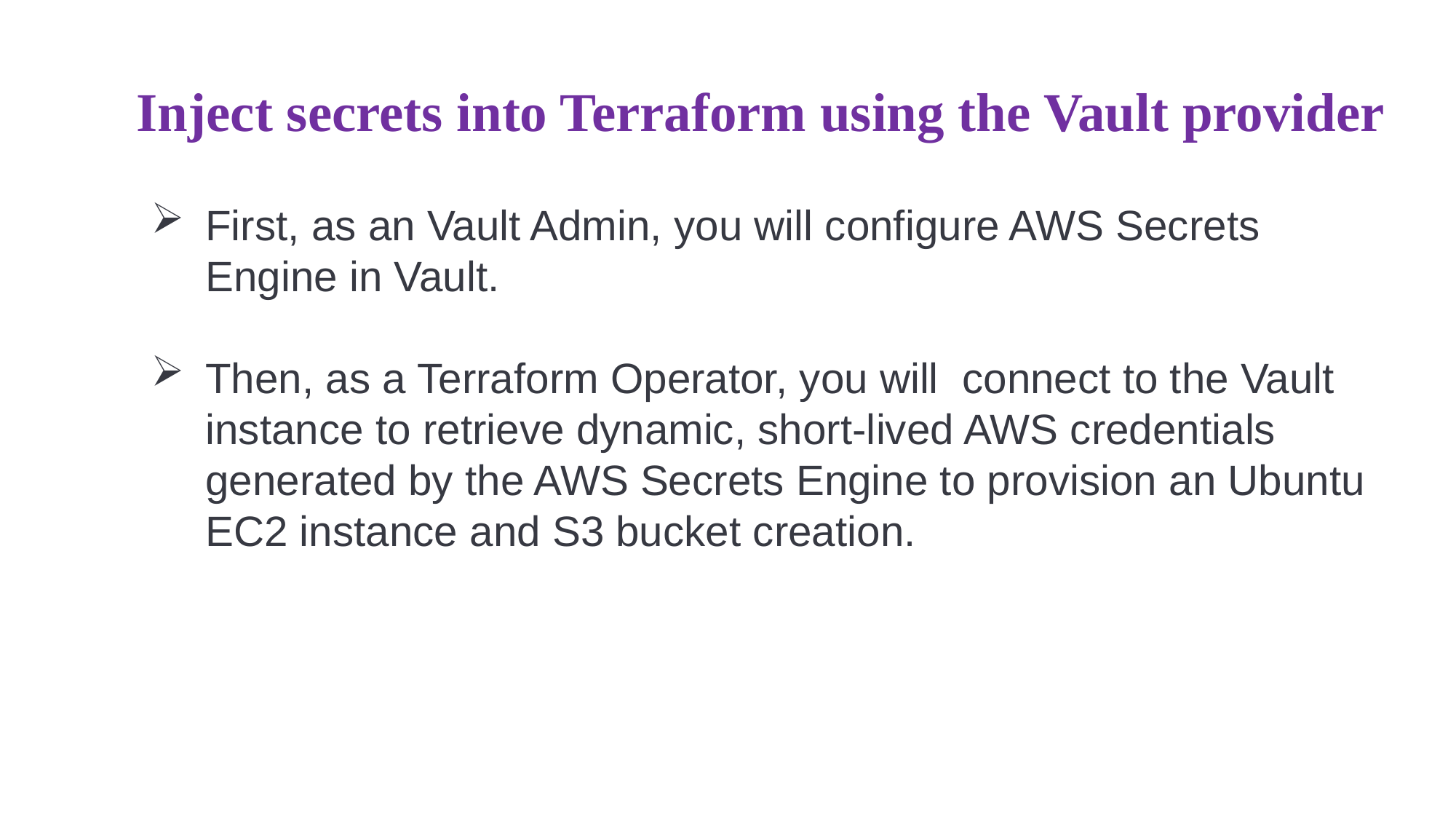

Inject secrets into Terraform using the Vault provider

First, as an Vault Admin, you will configure AWS Secrets Engine in Vault.

Then, as a Terraform Operator, you will  connect to the Vault instance to retrieve dynamic, short-lived AWS credentials generated by the AWS Secrets Engine to provision an Ubuntu EC2 instance and S3 bucket creation.